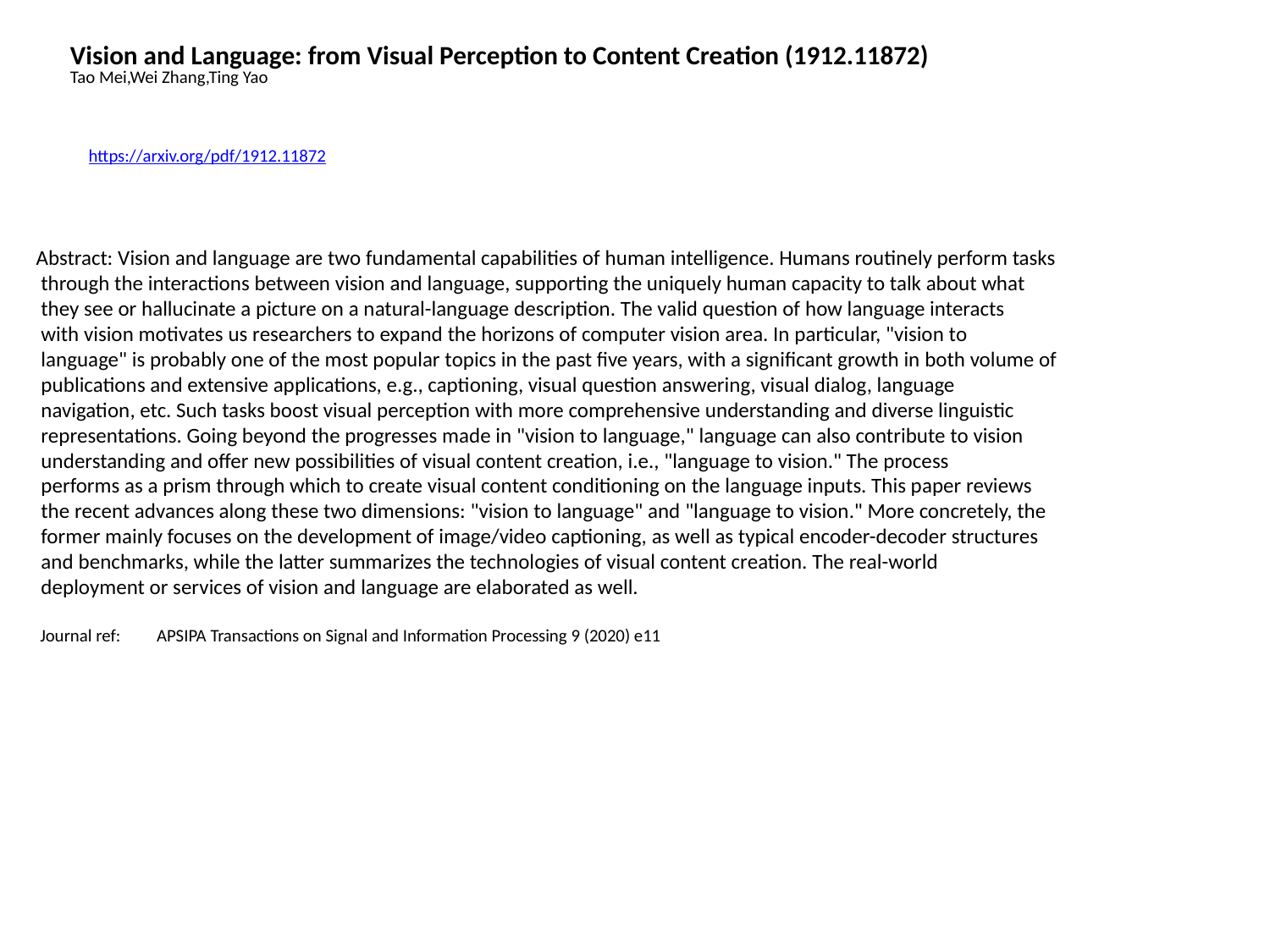

Vision and Language: from Visual Perception to Content Creation (1912.11872)
Tao Mei,Wei Zhang,Ting Yao

https://arxiv.org/pdf/1912.11872

Abstract: Vision and language are two fundamental capabilities of human intelligence. Humans routinely perform tasks
 through the interactions between vision and language, supporting the uniquely human capacity to talk about what
 they see or hallucinate a picture on a natural-language description. The valid question of how language interacts
 with vision motivates us researchers to expand the horizons of computer vision area. In particular, "vision to
 language" is probably one of the most popular topics in the past five years, with a significant growth in both volume of
 publications and extensive applications, e.g., captioning, visual question answering, visual dialog, language
 navigation, etc. Such tasks boost visual perception with more comprehensive understanding and diverse linguistic
 representations. Going beyond the progresses made in "vision to language," language can also contribute to vision
 understanding and offer new possibilities of visual content creation, i.e., "language to vision." The process
 performs as a prism through which to create visual content conditioning on the language inputs. This paper reviews
 the recent advances along these two dimensions: "vision to language" and "language to vision." More concretely, the
 former mainly focuses on the development of image/video captioning, as well as typical encoder-decoder structures
 and benchmarks, while the latter summarizes the technologies of visual content creation. The real-world
 deployment or services of vision and language are elaborated as well.
 Journal ref:         APSIPA Transactions on Signal and Information Processing 9 (2020) e11